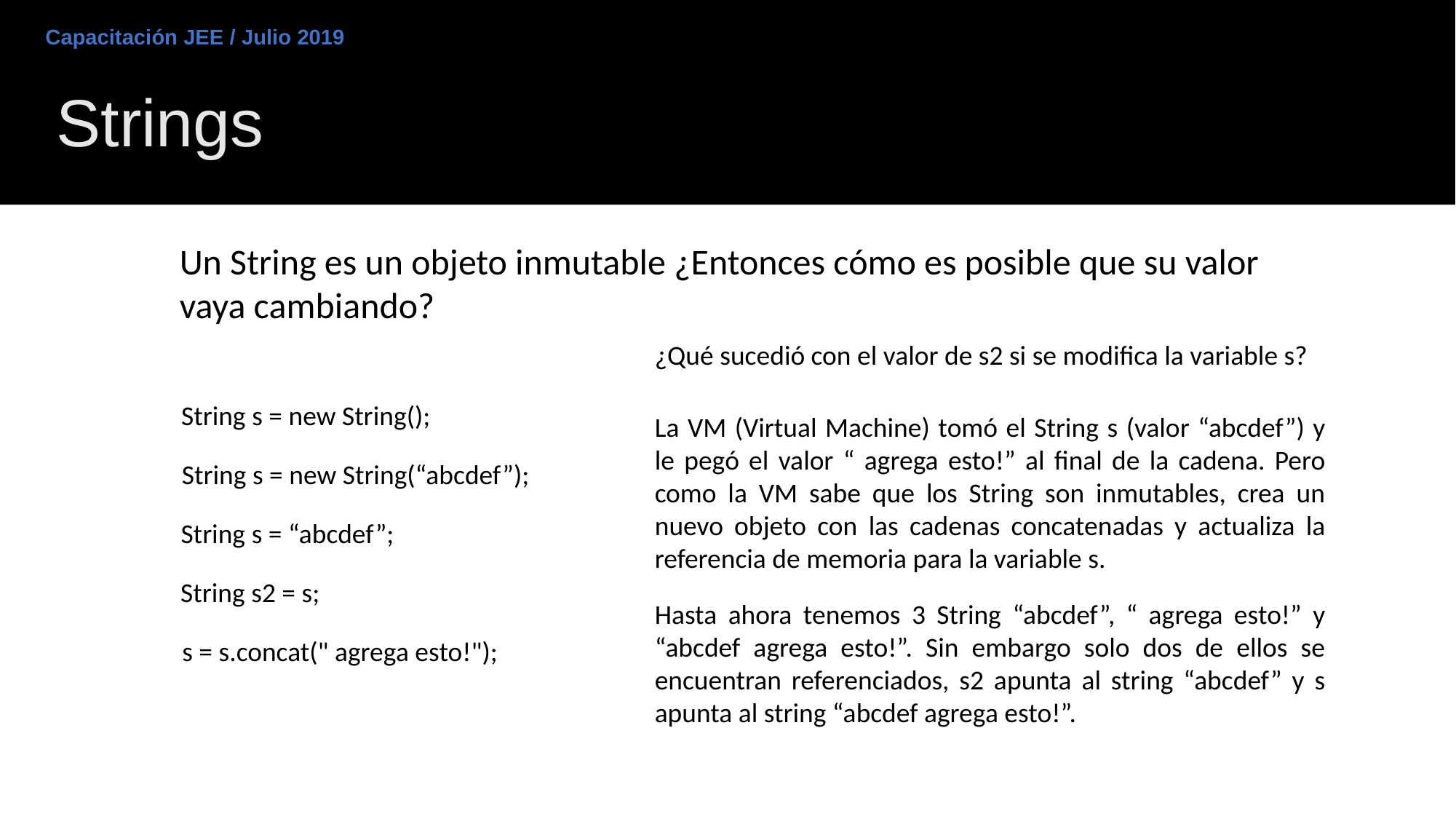

Capacitación JEE / Julio 2019
# Strings
Un String es un objeto inmutable ¿Entonces cómo es posible que su valor vaya cambiando?
¿Qué sucedió con el valor de s2 si se modifica la variable s?
String s = new String();
La VM (Virtual Machine) tomó el String s (valor “abcdef”) y le pegó el valor “ agrega esto!” al final de la cadena. Pero como la VM sabe que los String son inmutables, crea un nuevo objeto con las cadenas concatenadas y actualiza la referencia de memoria para la variable s.
String s = new String(“abcdef”);
String s = “abcdef”;
String s2 = s;
Hasta ahora tenemos 3 String “abcdef”, “ agrega esto!” y “abcdef agrega esto!”. Sin embargo solo dos de ellos se encuentran referenciados, s2 apunta al string “abcdef” y s apunta al string “abcdef agrega esto!”.
s = s.concat(" agrega esto!");